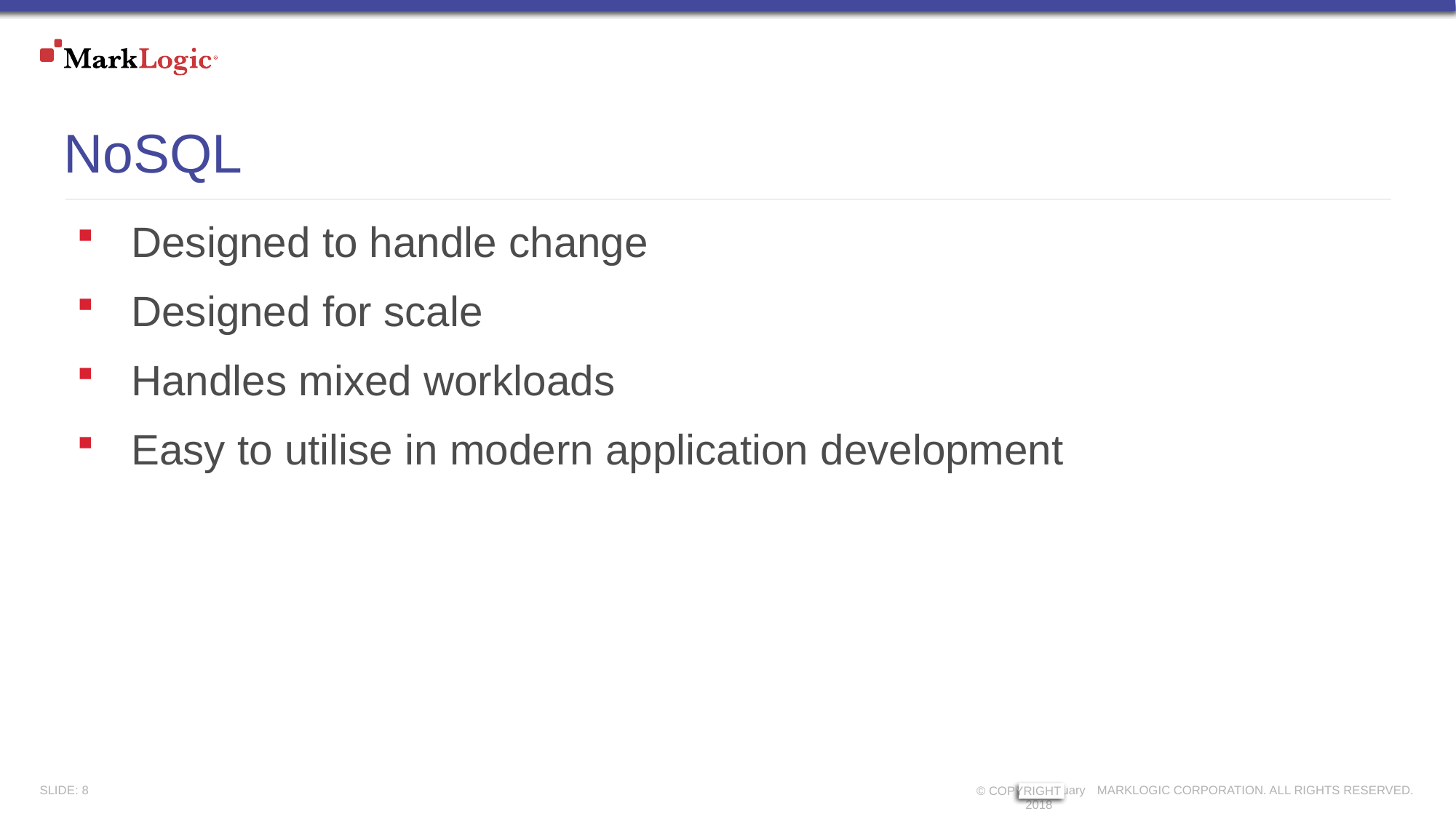

# NoSQL
Designed to handle change
Designed for scale
Handles mixed workloads
Easy to utilise in modern application development